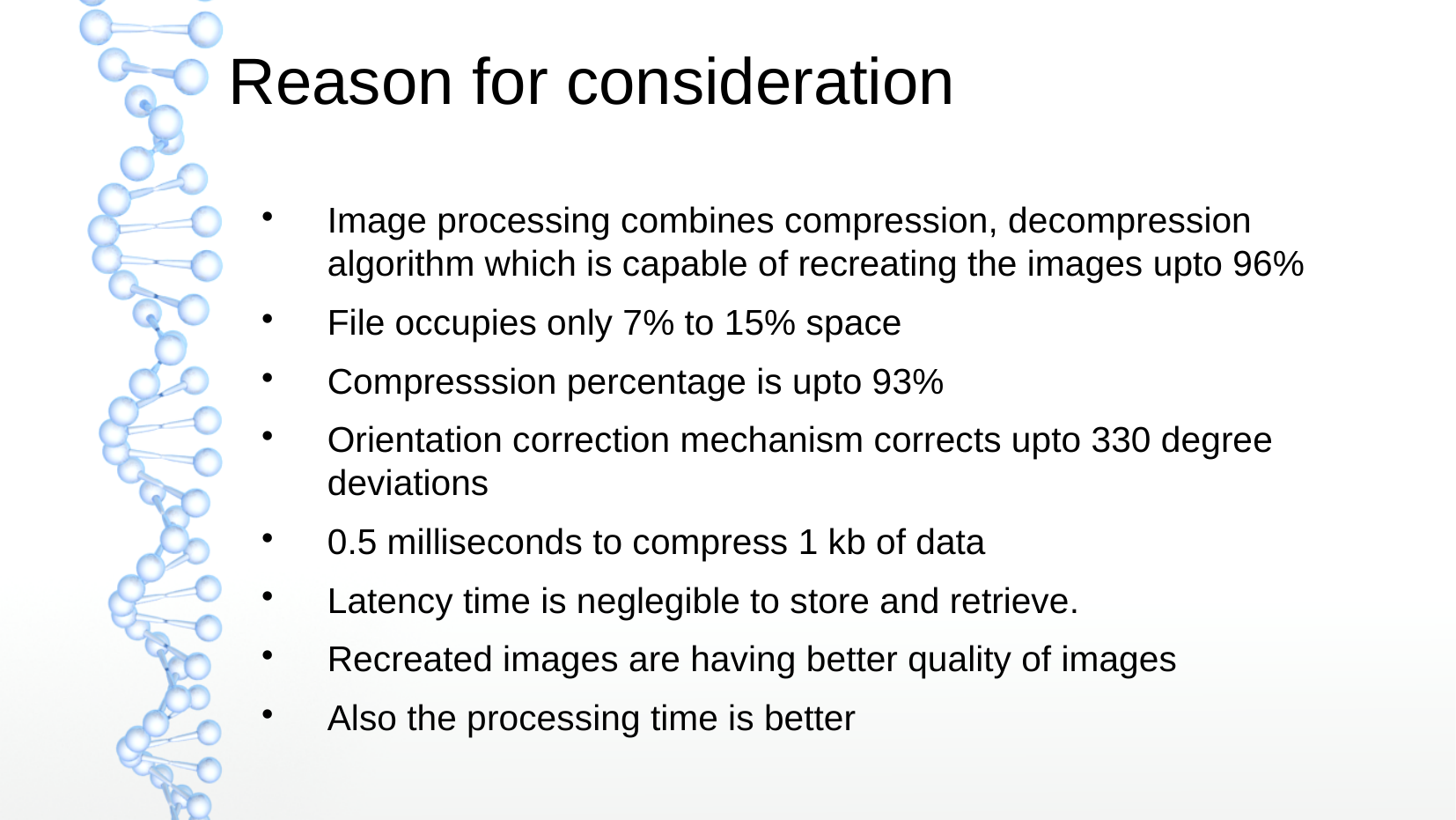

Reason for consideration
Image processing combines compression, decompression algorithm which is capable of recreating the images upto 96%
File occupies only 7% to 15% space
Compresssion percentage is upto 93%
Orientation correction mechanism corrects upto 330 degree deviations
0.5 milliseconds to compress 1 kb of data
Latency time is neglegible to store and retrieve.
Recreated images are having better quality of images
Also the processing time is better